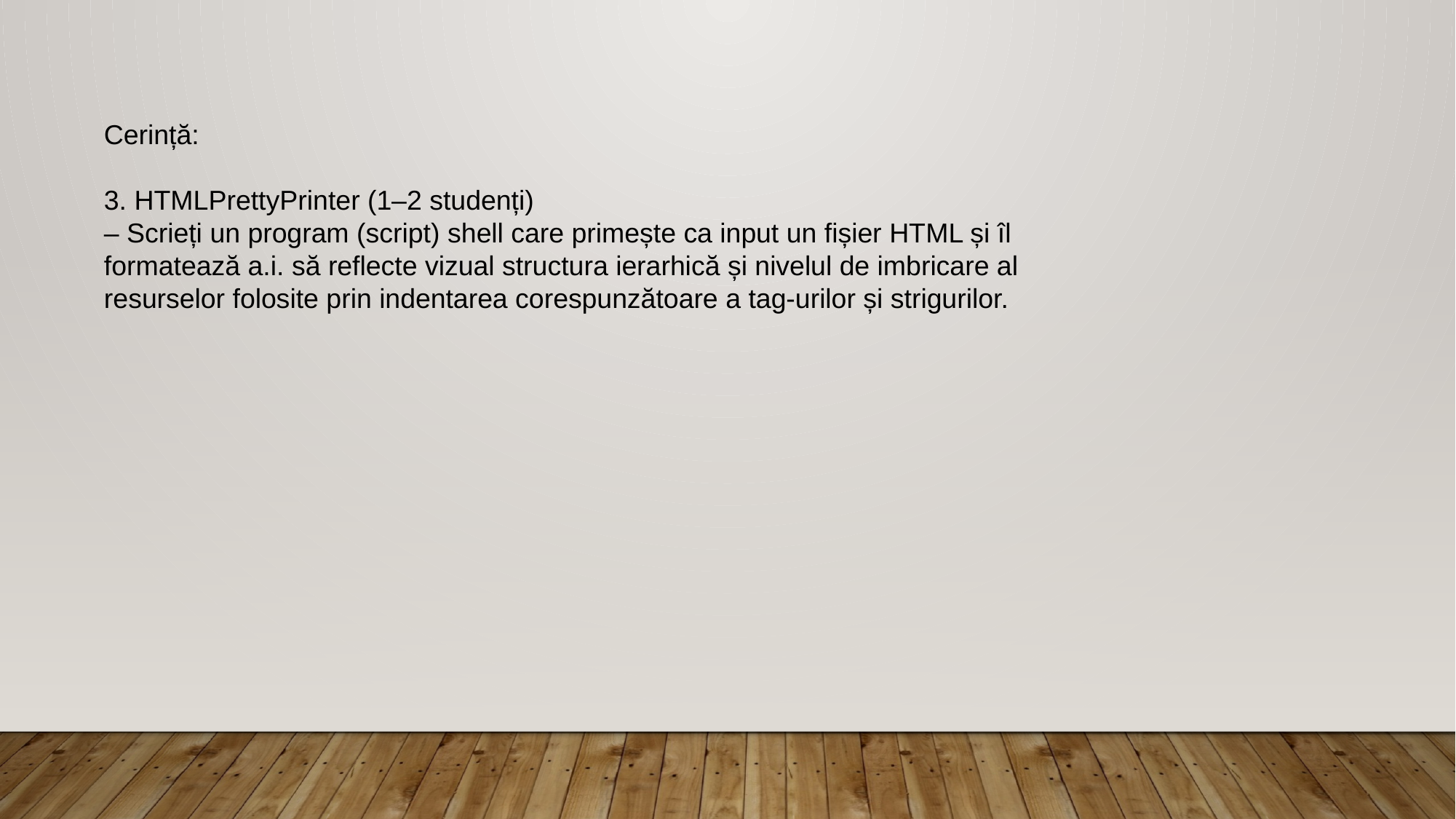

Cerință:

3. HTMLPrettyPrinter (1–2 studenți)
– Scrieți un program (script) shell care primește ca input un fișier HTML și îl formatează a.i. să reflecte vizual structura ierarhică și nivelul de imbricare al resurselor folosite prin indentarea corespunzătoare a tag-urilor și strigurilor.